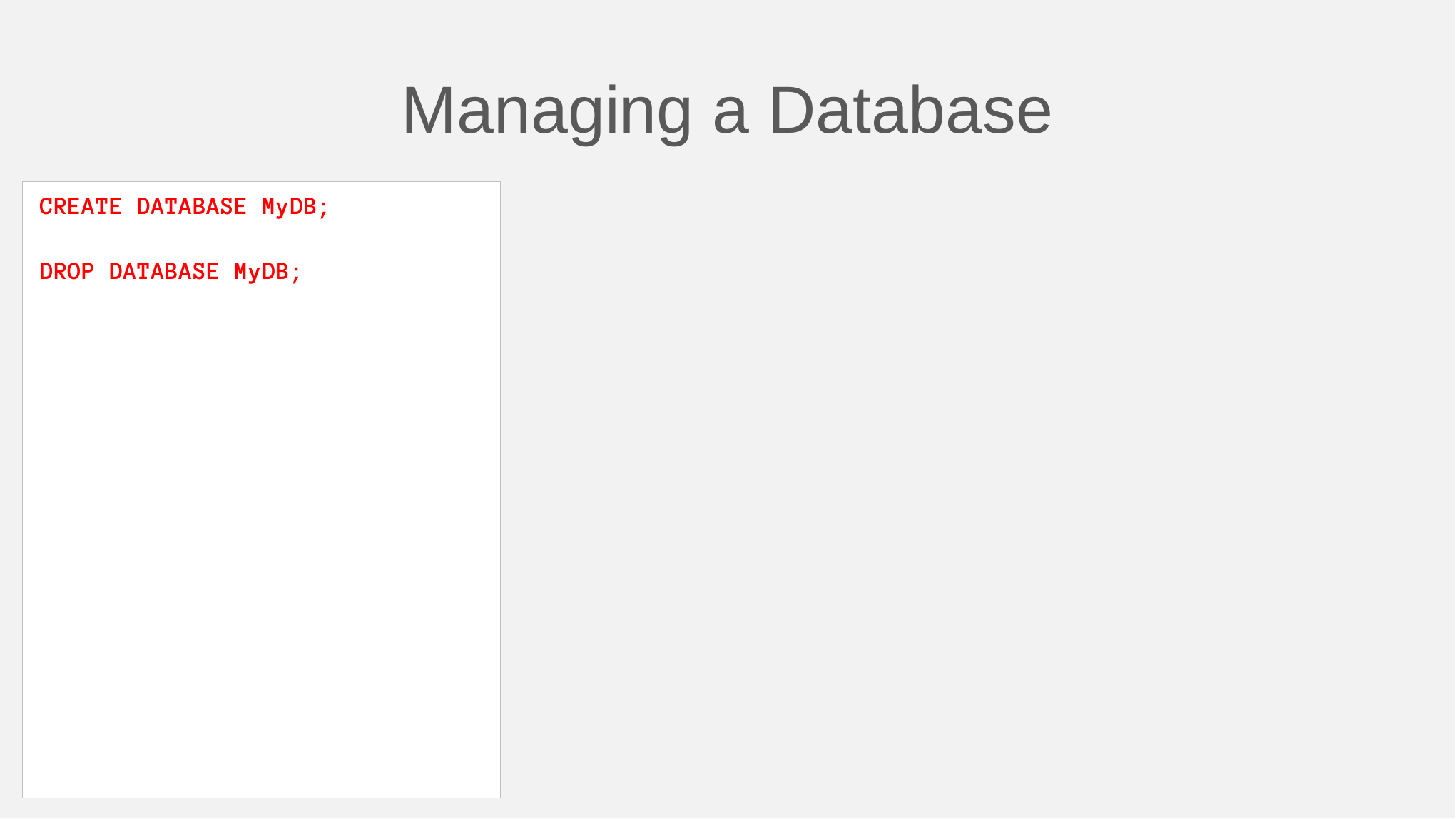

# Managing a Database
CREATE DATABASE MyDB;

DROP DATABASE MyDB;